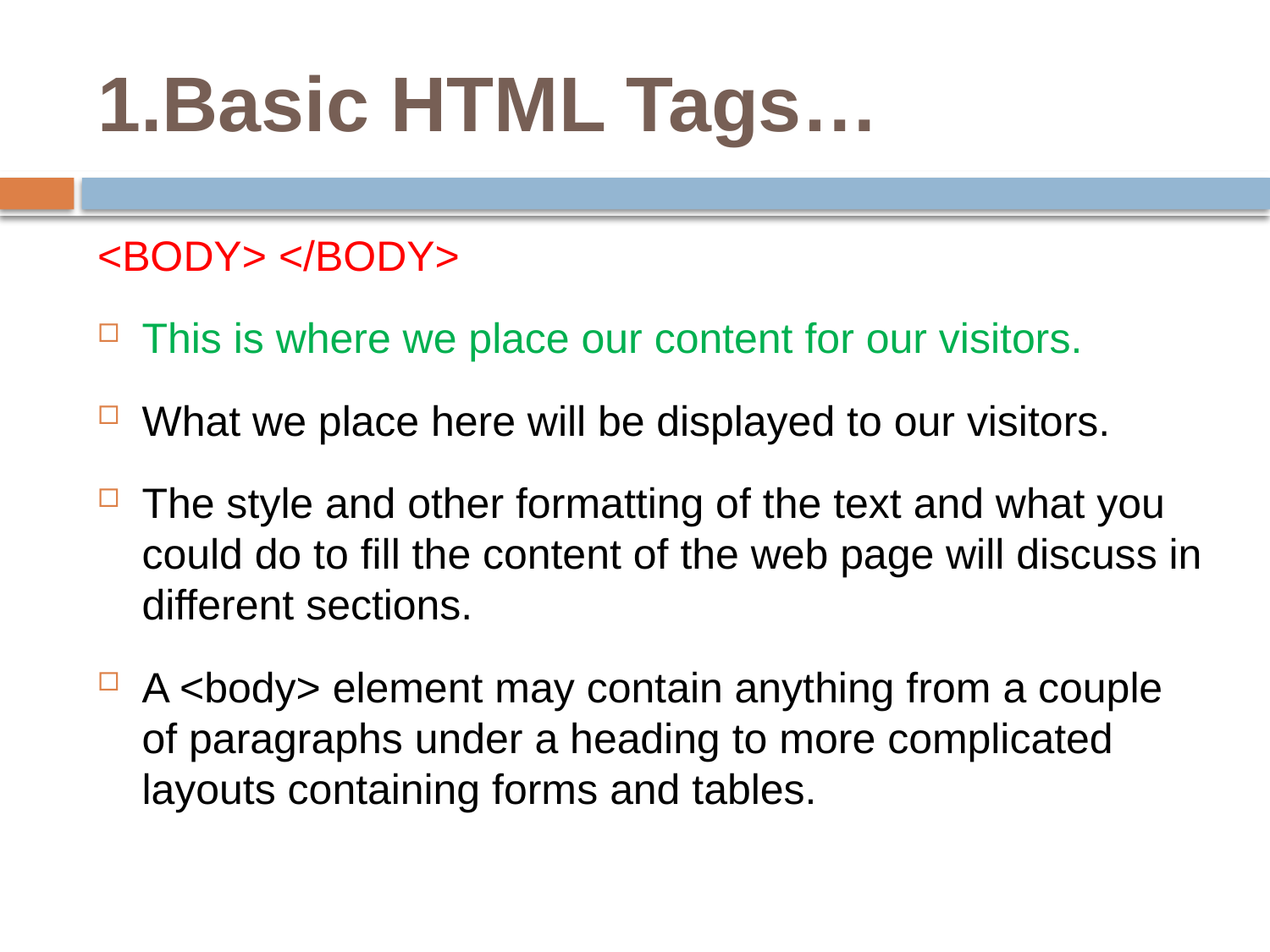

# 1.Basic HTML Tags…
<BODY> </BODY>
This is where we place our content for our visitors.
What we place here will be displayed to our visitors.
The style and other formatting of the text and what you could do to fill the content of the web page will discuss in different sections.
A <body> element may contain anything from a couple of paragraphs under a heading to more complicated layouts containing forms and tables.